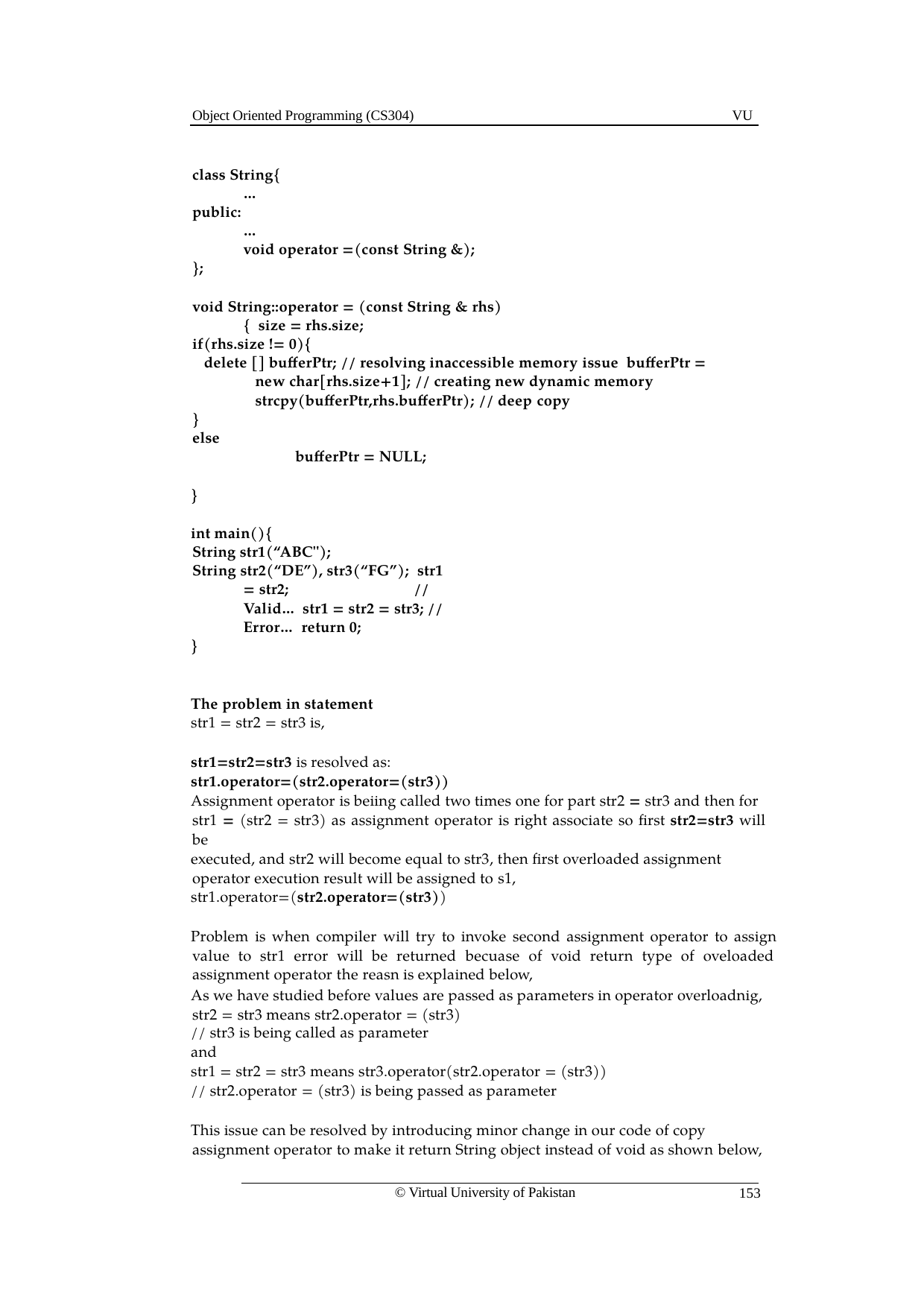

Object Oriented Programming (CS304)
VU

class String{
…
public:
…
void operator =(const String &);
};

void String::operator = (const String & rhs){  size = rhs.size;
if(rhs.size != 0){
delete [] bufferPtr; // resolving inaccessible memory issue  bufferPtr = new char[rhs.size+1]; // creating new dynamic memory  strcpy(bufferPtr,rhs.bufferPtr); // deep copy
}
else
bufferPtr = NULL;

}

int main(){
String str1(“ABC");
String str2(“DE”), str3(“FG”);  str1 = str2;	// Valid…  str1 = str2 = str3; // Error…  return 0;
}

The problem in statement
str1 = str2 = str3 is,

str1=str2=str3 is resolved as:
str1.operator=(str2.operator=(str3))
Assignment operator is beiing called two times one for part str2 = str3 and then for  str1 = (str2 = str3) as assignment operator is right associate so first str2=str3 will be
executed, and str2 will become equal to str3, then first overloaded assignment  operator execution result will be assigned to s1,
str1.operator=(str2.operator=(str3))

Problem is when compiler will try to invoke second assignment operator to assign  value to str1 error will be returned becuase of void return type of oveloaded  assignment operator the reasn is explained below,
As we have studied before values are passed as parameters in operator overloadnig,  str2 = str3 means str2.operator = (str3)
// str3 is being called as parameter
and
str1 = str2 = str3 means str3.operator(str2.operator = (str3))
// str2.operator = (str3) is being passed as parameter

This issue can be resolved by introducing minor change in our code of copy  assignment operator to make it return String object instead of void as shown below,
© Virtual University of Pakistan

153